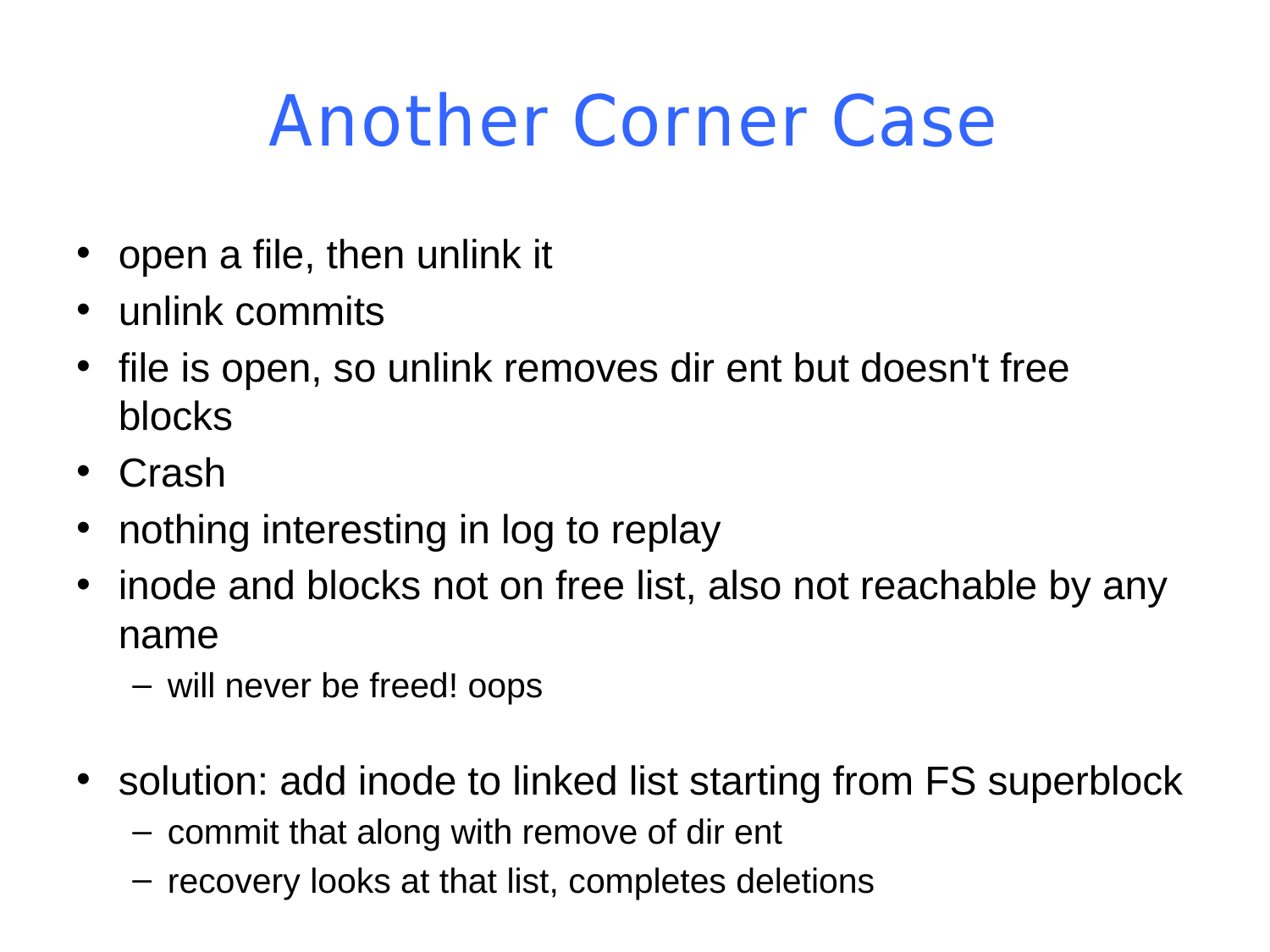

# Another Corner Case
open a file, then unlink it
unlink commits
file is open, so unlink removes dir ent but doesn't free blocks
Crash
nothing interesting in log to replay
inode and blocks not on free list, also not reachable by any name
will never be freed! oops
solution: add inode to linked list starting from FS superblock
commit that along with remove of dir ent
recovery looks at that list, completes deletions